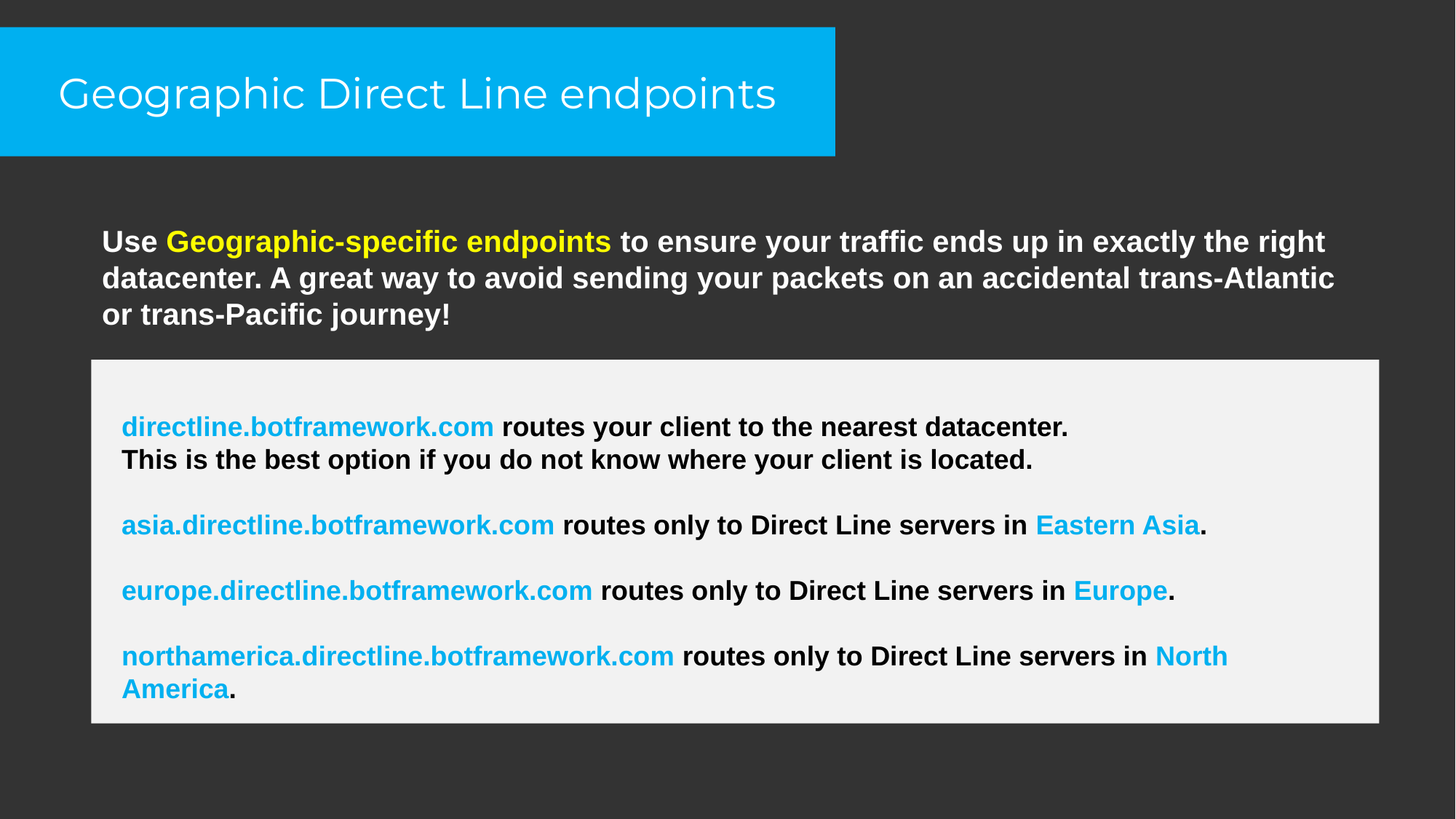

Geographic Direct Line endpoints
Use Geographic-specific endpoints to ensure your traffic ends up in exactly the right datacenter. A great way to avoid sending your packets on an accidental trans-Atlantic or trans-Pacific journey!

directline.botframework.com routes your client to the nearest datacenter.
This is the best option if you do not know where your client is located.

asia.directline.botframework.com routes only to Direct Line servers in Eastern Asia.

europe.directline.botframework.com routes only to Direct Line servers in Europe.

northamerica.directline.botframework.com routes only to Direct Line servers in North America.